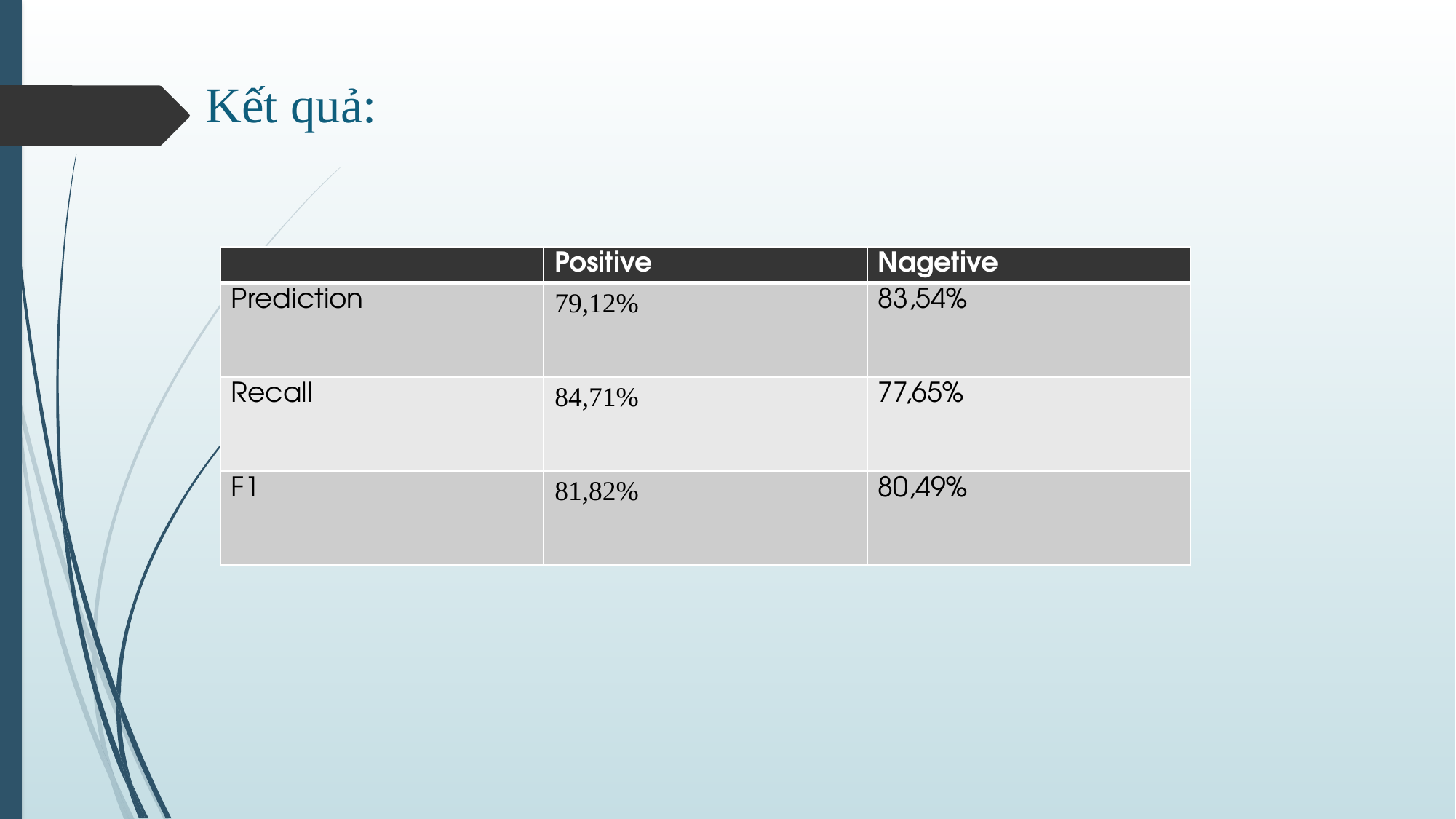

Kết quả:

|  | Positive | Nagetive |
| --- | --- | --- |
| Prediction | 79,12% | 83,54% |
| Recall | 84,71% | 77,65% |
| F1 | 81,82% | 80,49% |